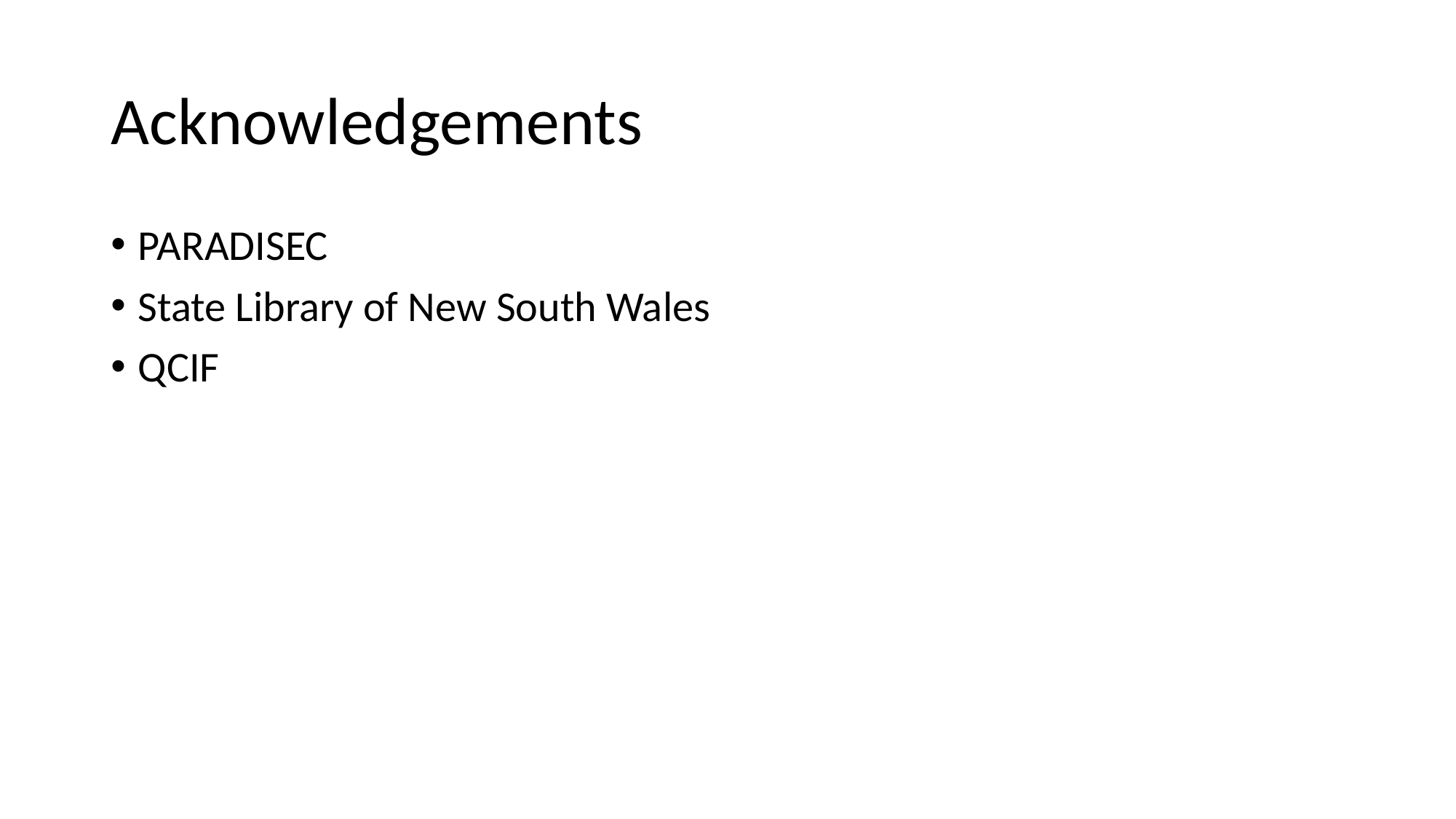

# Acknowledgements
PARADISEC
State Library of New South Wales
QCIF